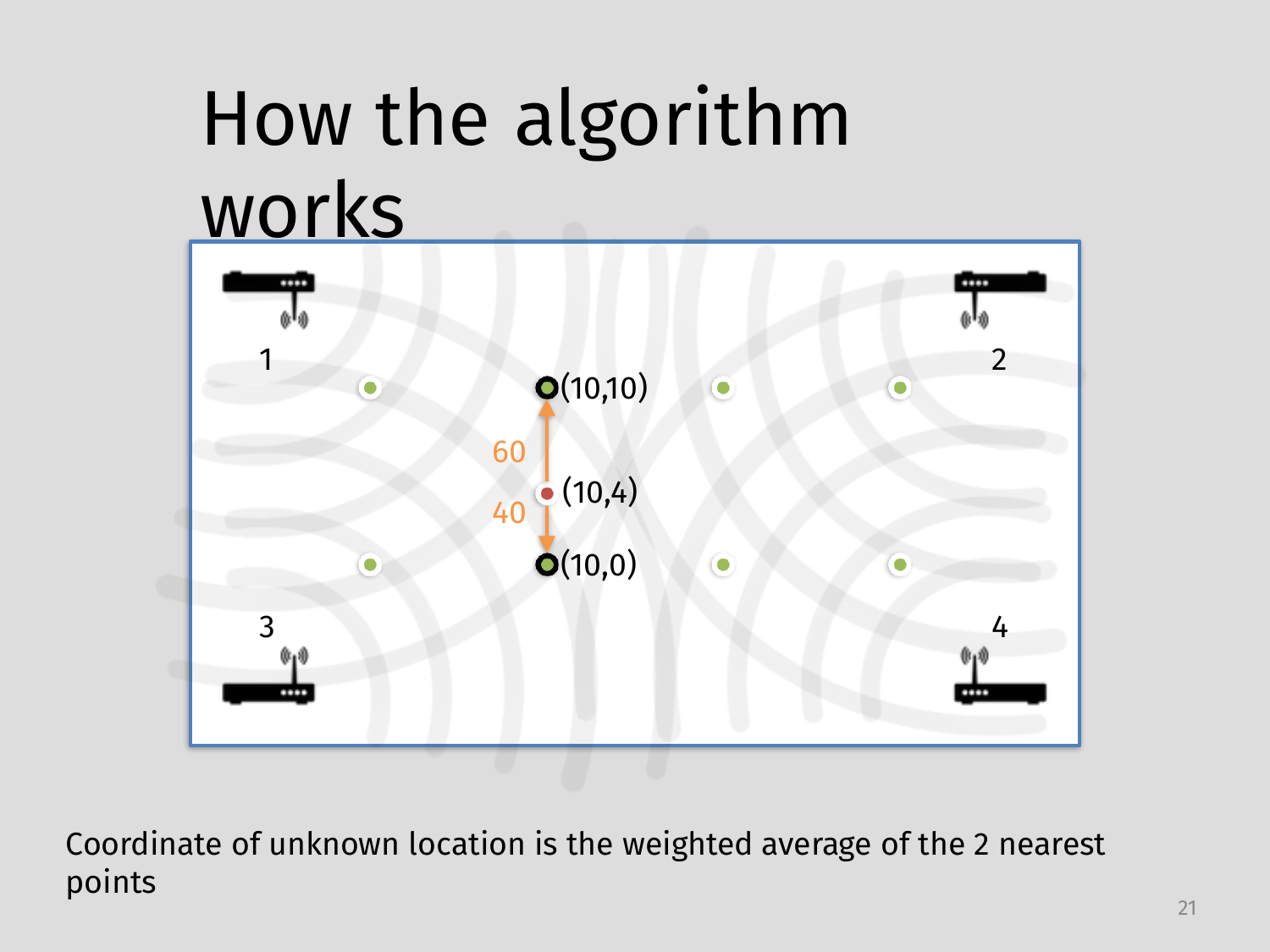

# How	the	algorithm works

1
2
(10,10)
60
40
(10,4)
(10,0)
3
4
Coordinate of unknown location is the weighted average of the 2 nearest points
21